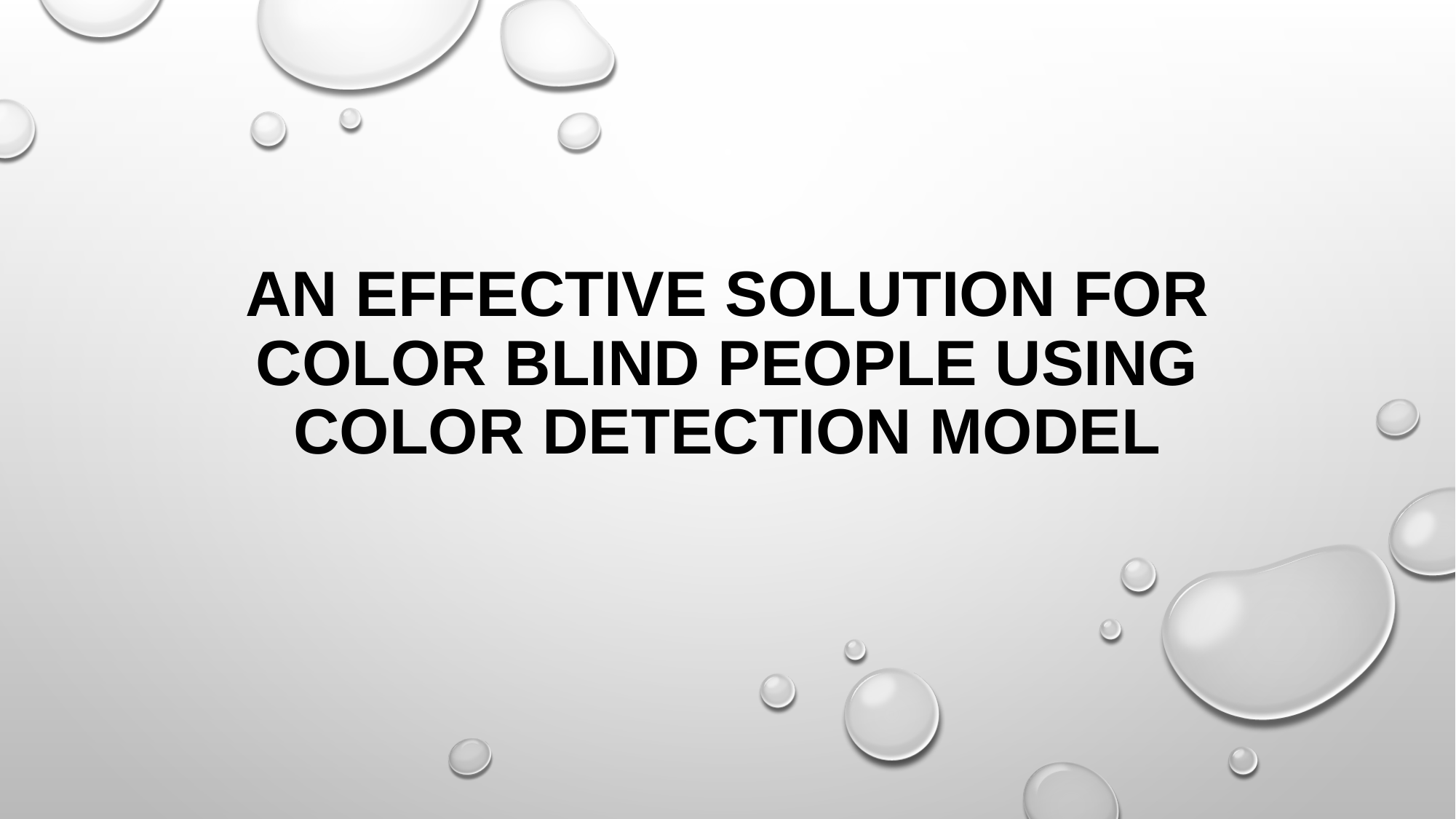

# An Effective Solution for Color Blind People using Color Detection Model